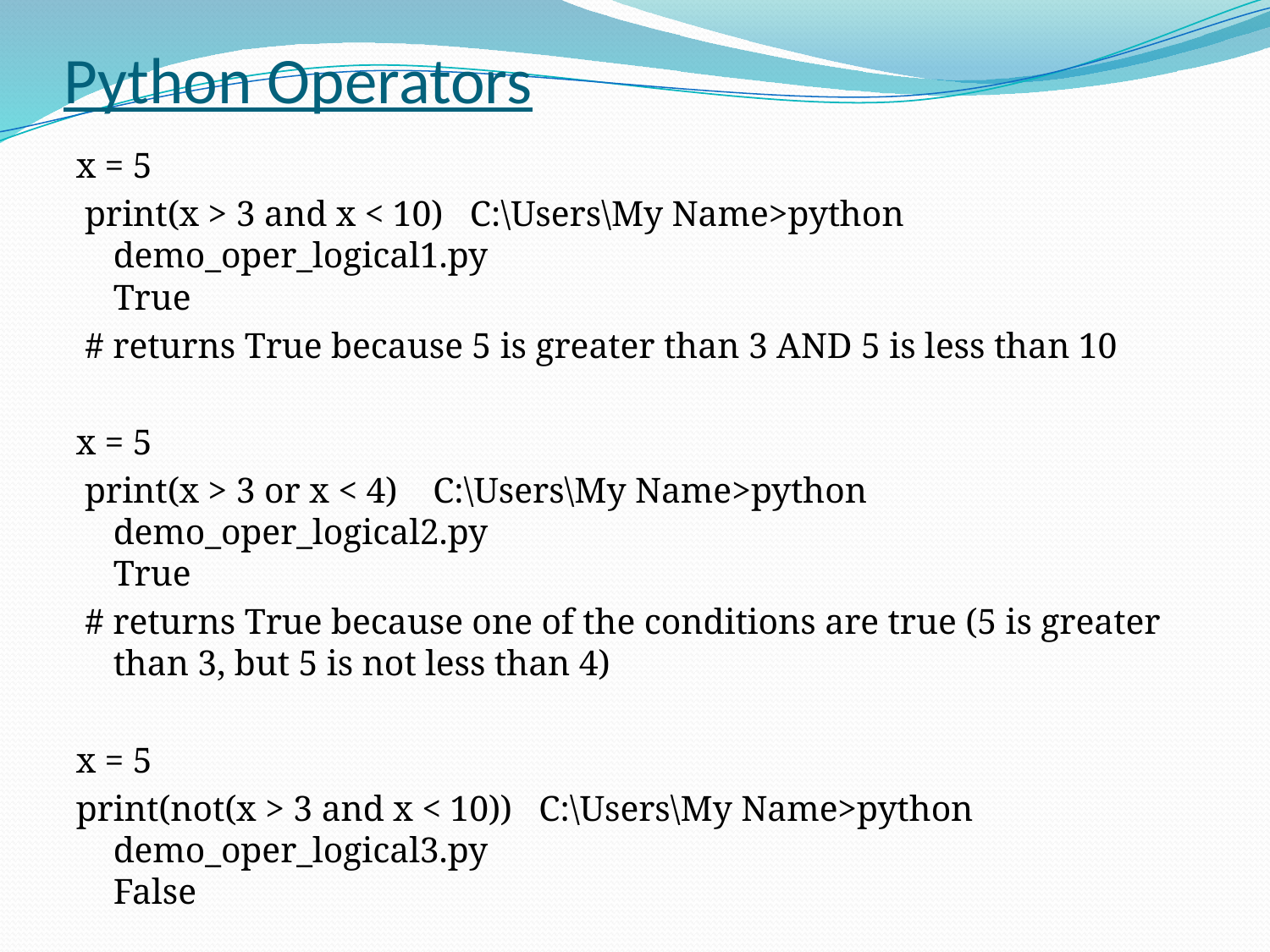

# Python Operators
x = 5
 print(x > 3 and x < 10)   C:\Users\My Name>python demo_oper_logical1.py
True
 # returns True because 5 is greater than 3 AND 5 is less than 10

x = 5
 print(x > 3 or x < 4)    C:\Users\My Name>python demo_oper_logical2.py
True
 # returns True because one of the conditions are true (5 is greater than 3, but 5 is not less than 4)

x = 5
print(not(x > 3 and x < 10))   C:\Users\My Name>python demo_oper_logical3.py
False